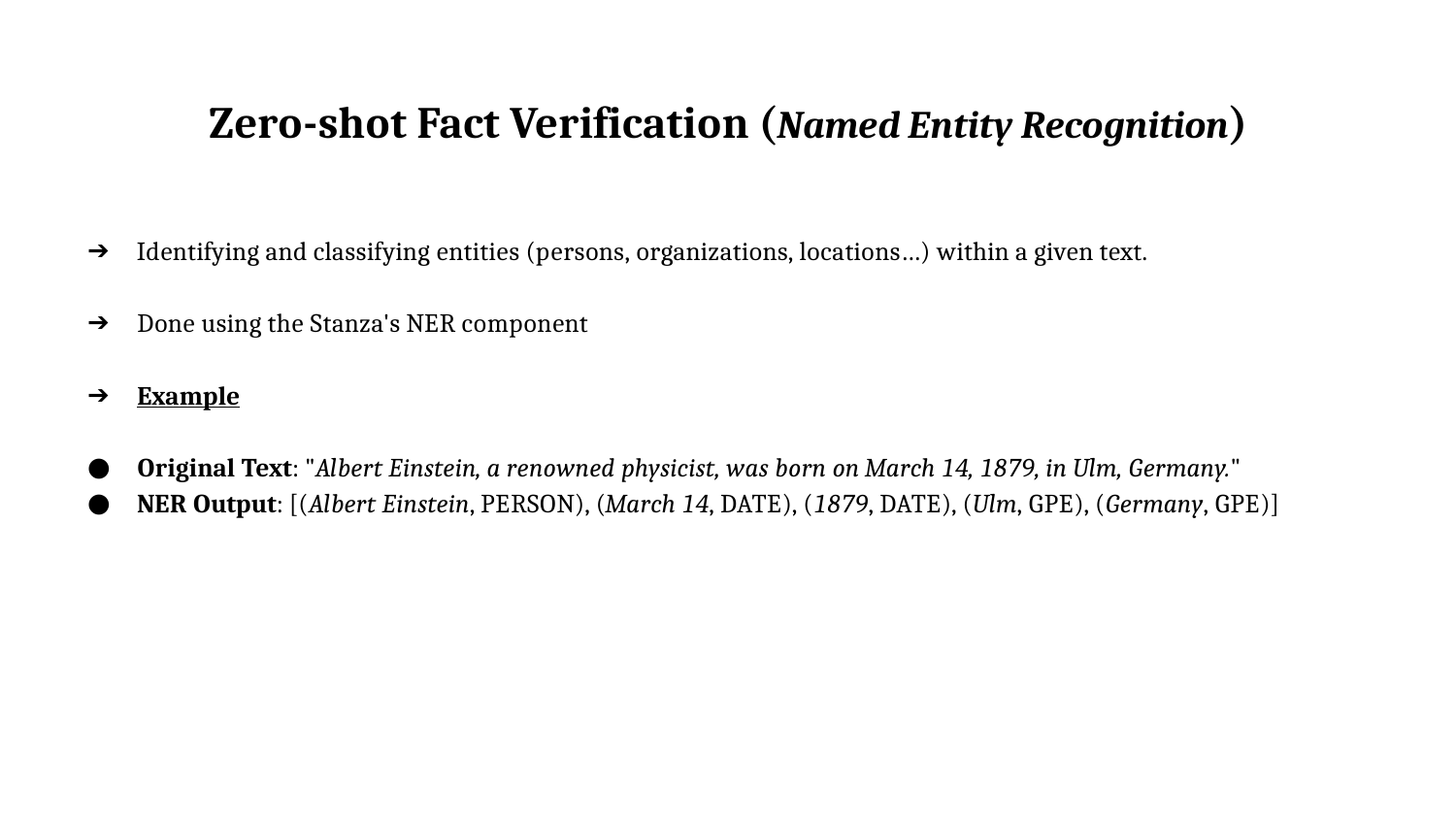

# Zero-shot Fact Verification (Named Entity Recognition)

Identifying and classifying entities (persons, organizations, locations…) within a given text.

Done using the Stanza's NER component

Example

Original Text: "Albert Einstein, a renowned physicist, was born on March 14, 1879, in Ulm, Germany."
NER Output: [(Albert Einstein, PERSON), (March 14, DATE), (1879, DATE), (Ulm, GPE), (Germany, GPE)]